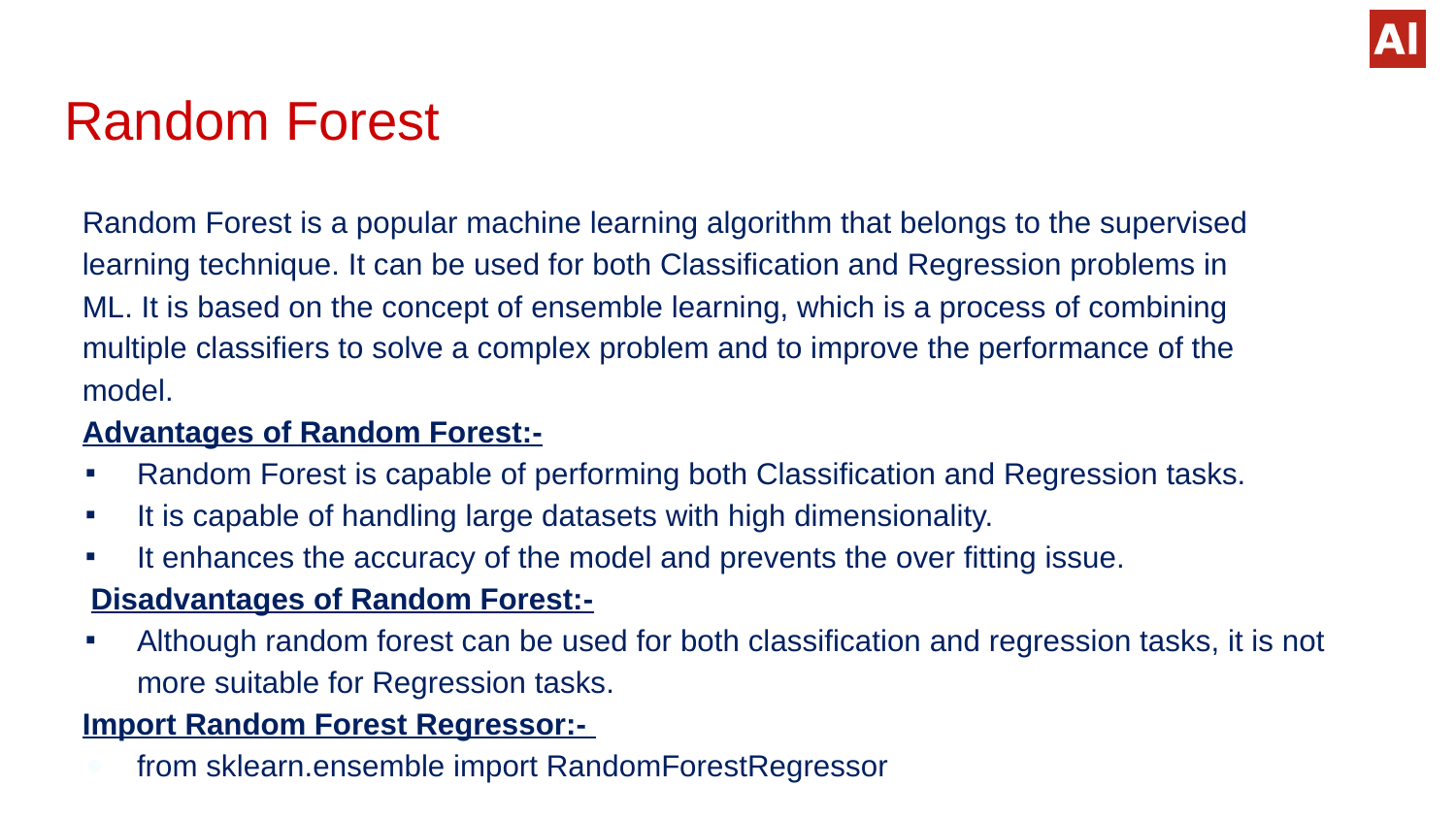

# Random Forest

Random Forest is a popular machine learning algorithm that belongs to the supervised
learning technique. It can be used for both Classification and Regression problems in
ML. It is based on the concept of ensemble learning, which is a process of combining
multiple classifiers to solve a complex problem and to improve the performance of the
model.
Advantages of Random Forest:-
Random Forest is capable of performing both Classification and Regression tasks.
It is capable of handling large datasets with high dimensionality.
It enhances the accuracy of the model and prevents the over fitting issue.
 Disadvantages of Random Forest:-
Although random forest can be used for both classification and regression tasks, it is not more suitable for Regression tasks.
Import Random Forest Regressor:-
from sklearn.ensemble import RandomForestRegressor